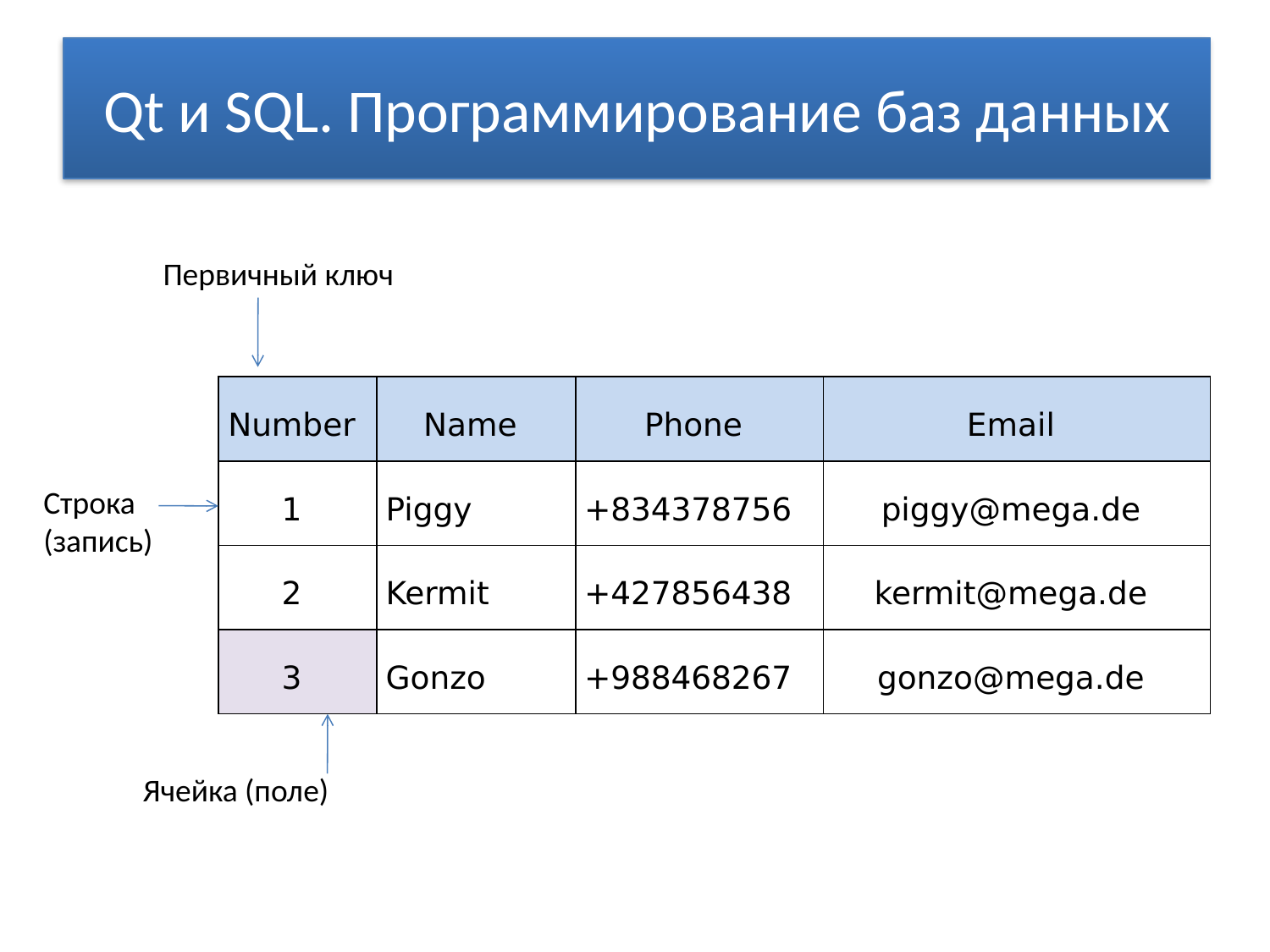

# Qt и SQL. Программирование баз данных
Первичный ключ
| Number | Name | Phone | Email |
| --- | --- | --- | --- |
| 1 | Piggy | +834378756 | piggy@mega.de |
| 2 | Kermit | +427856438 | kermit@mega.de |
| 3 | Gonzo | +988468267 | gonzo@mega.de |
Строка
(запись)
Ячейка (поле)